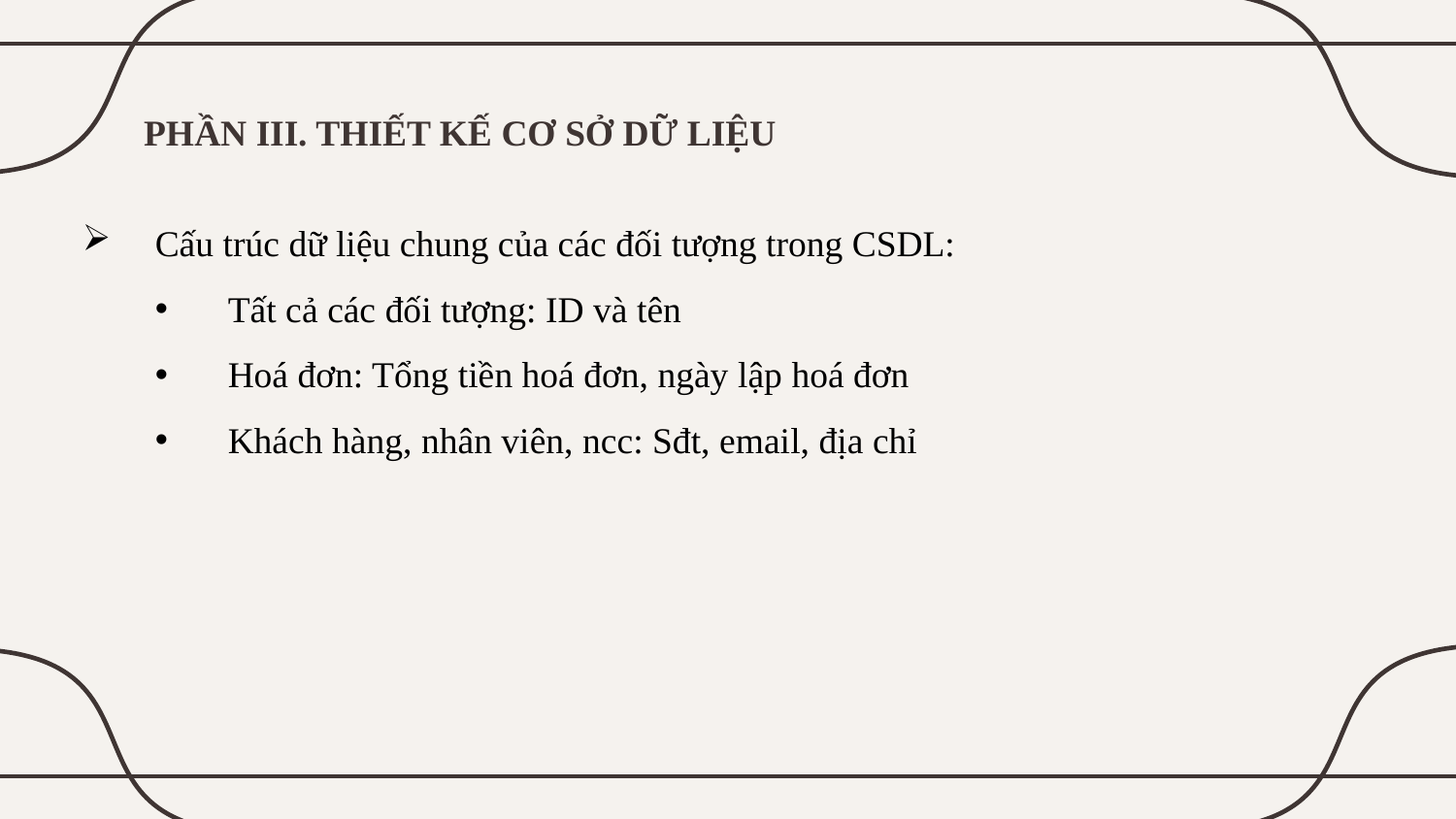

PHẦN III. THIẾT KẾ CƠ SỞ DỮ LIỆU
Cấu trúc dữ liệu chung của các đối tượng trong CSDL:
Tất cả các đối tượng: ID và tên
Hoá đơn: Tổng tiền hoá đơn, ngày lập hoá đơn
Khách hàng, nhân viên, ncc: Sđt, email, địa chỉ